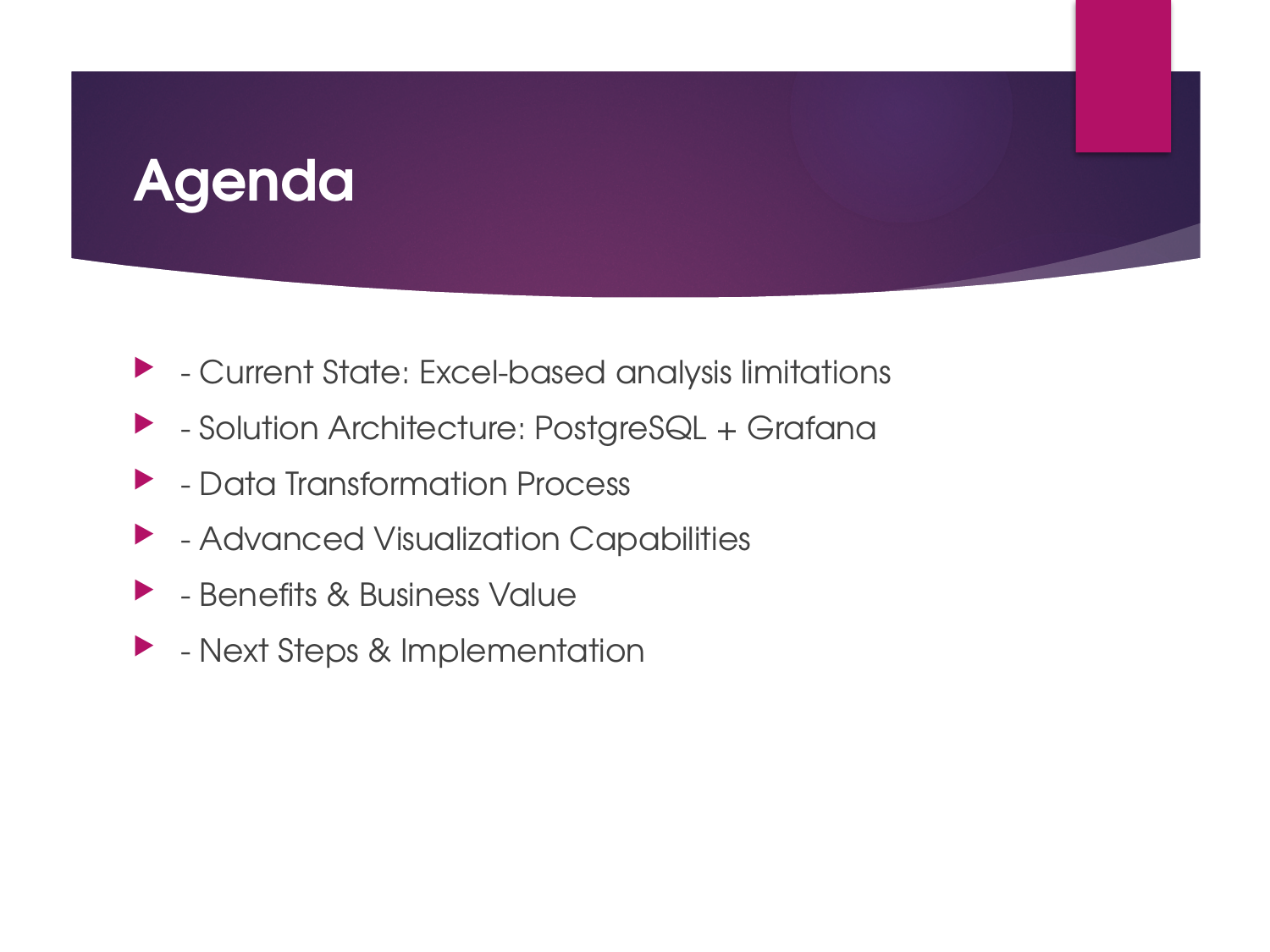

# Agenda
- Current State: Excel-based analysis limitations
- Solution Architecture: PostgreSQL + Grafana
- Data Transformation Process
- Advanced Visualization Capabilities
- Benefits & Business Value
- Next Steps & Implementation